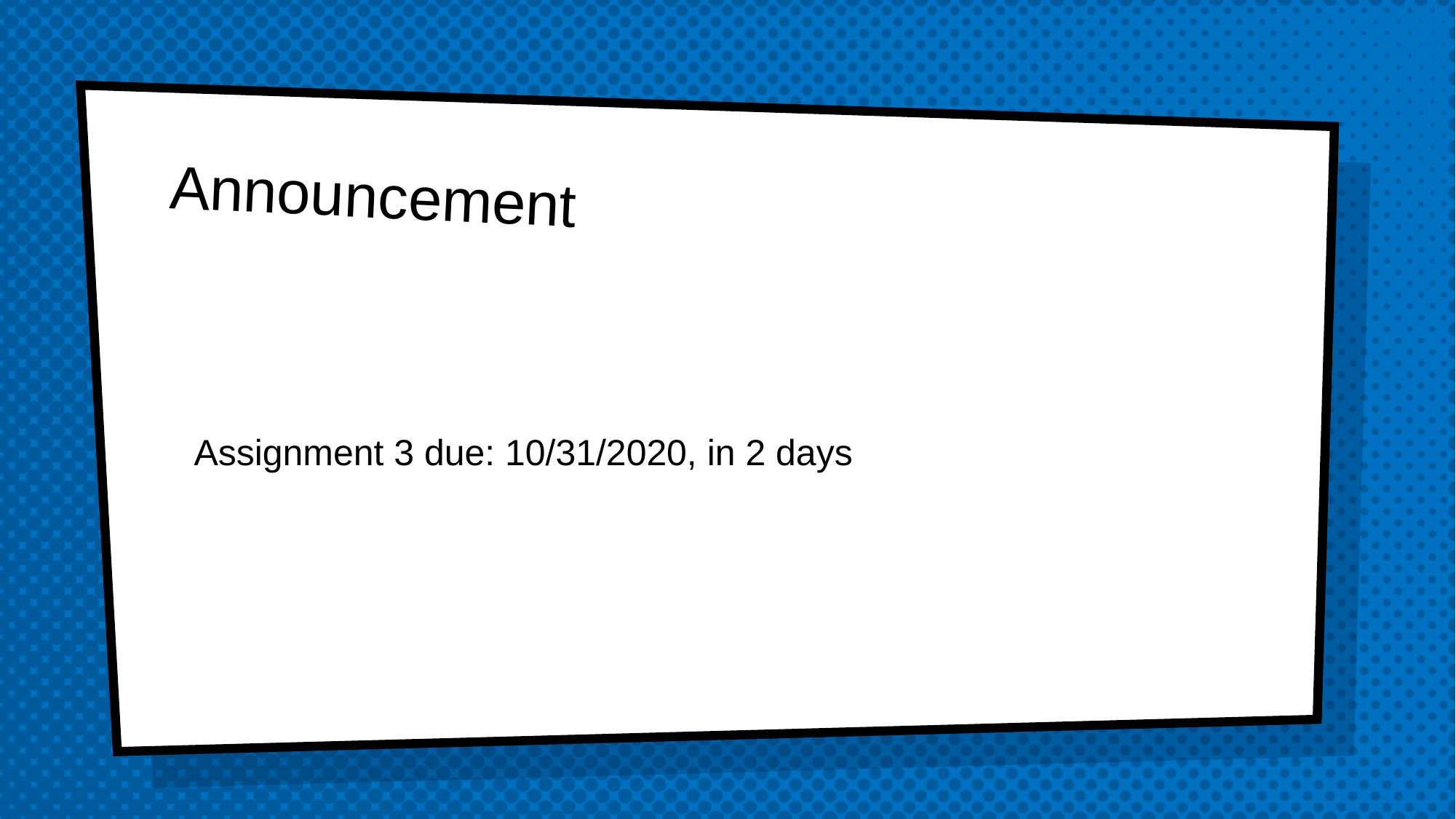

Announcement
Assignment 3 due: 10/31/2020, in 2 days